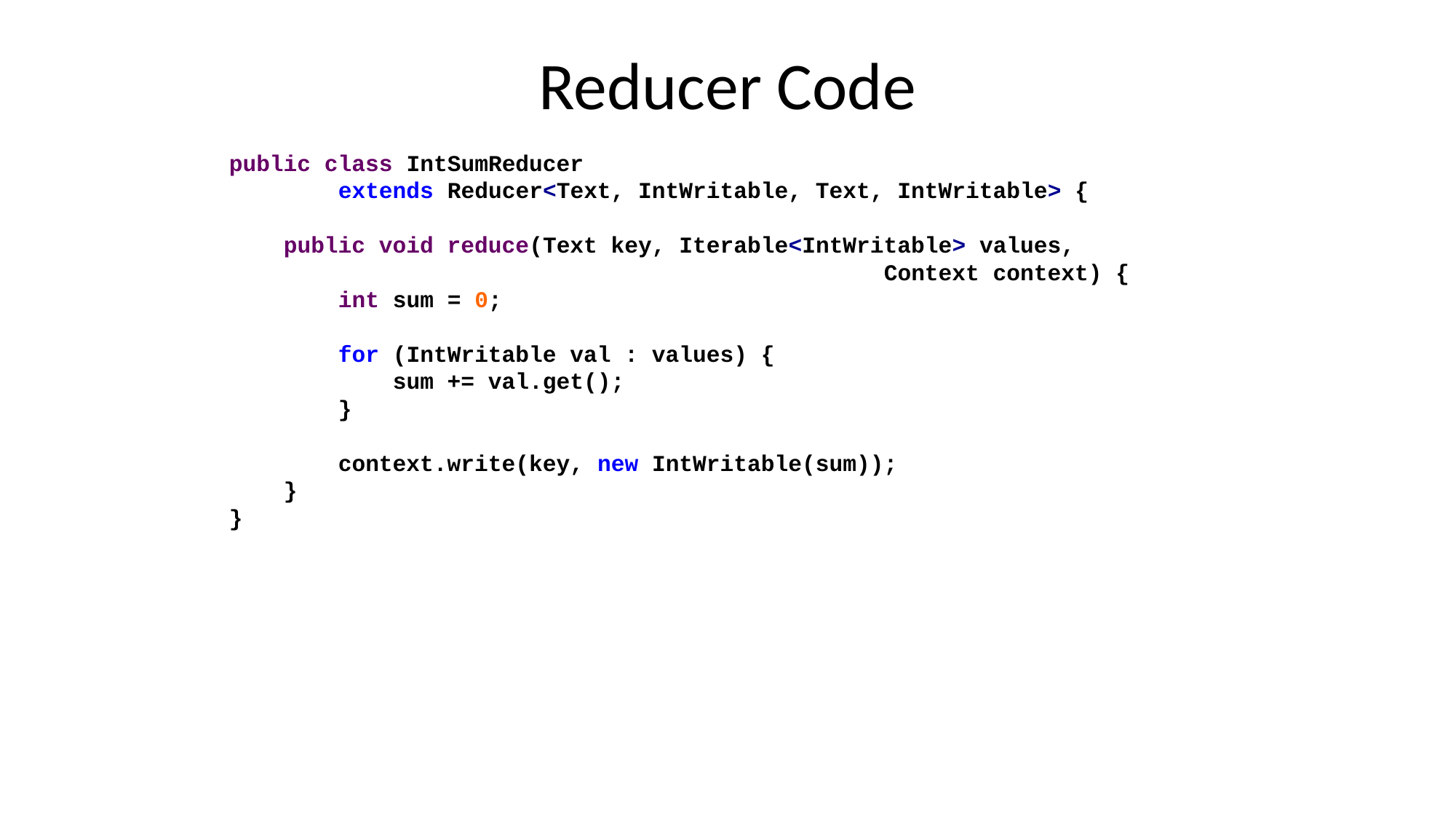

# Reducer Code
public class IntSumReducer
	extends Reducer<Text, IntWritable, Text, IntWritable> {

    public void reduce(Text key, Iterable<IntWritable> values,
						Context context) {
        int sum = 0;

        for (IntWritable val : values) {
            sum += val.get();
        }

        context.write(key, new IntWritable(sum));
    }
}